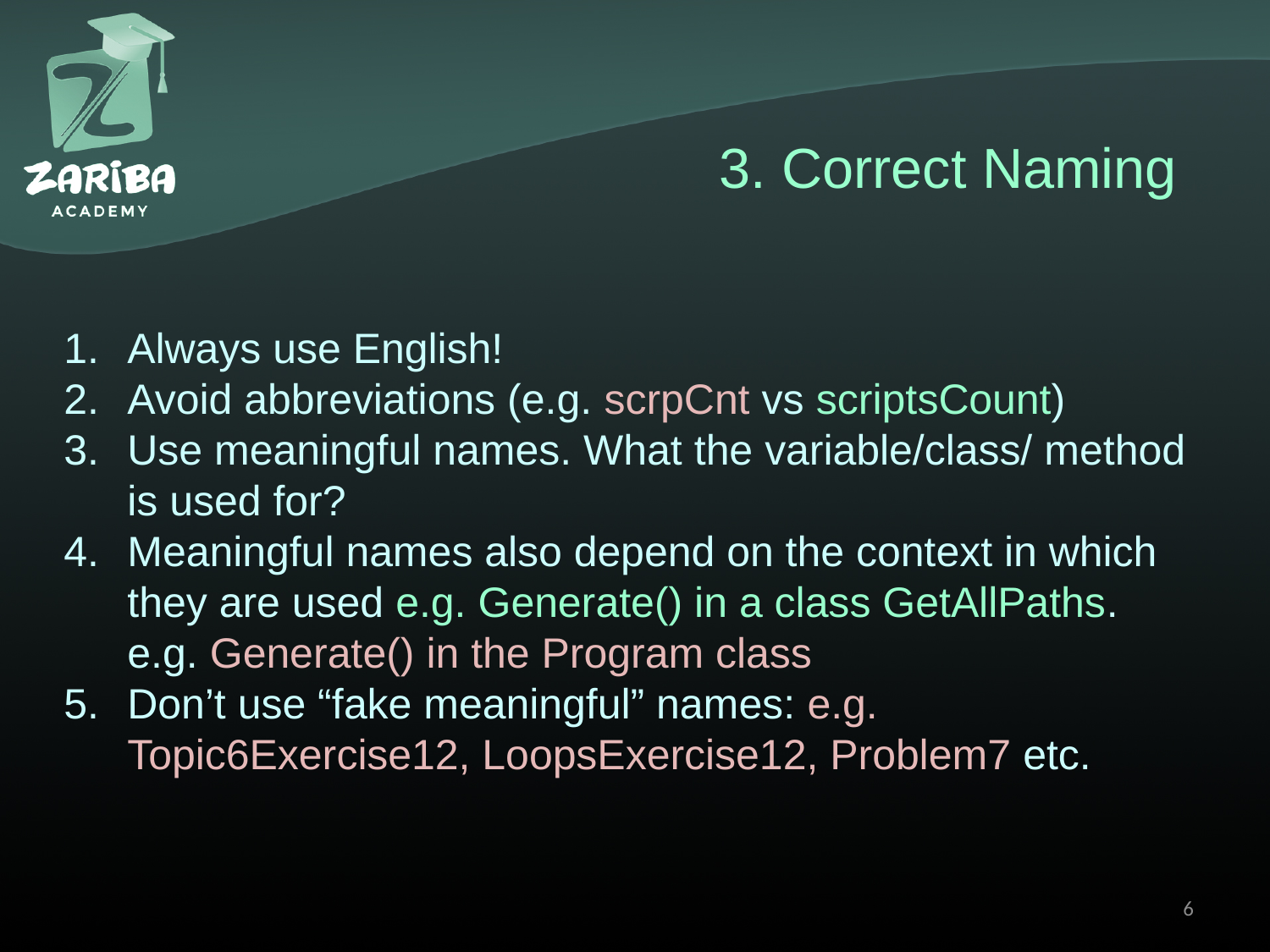

# 3. Correct Naming
Always use English!
Avoid abbreviations (e.g. scrpCnt vs scriptsCount)
Use meaningful names. What the variable/class/ method is used for?
Meaningful names also depend on the context in which they are used e.g. Generate() in a class GetAllPaths. e.g. Generate() in the Program class
Don’t use “fake meaningful” names: e.g. Topic6Exercise12, LoopsExercise12, Problem7 etc.

6